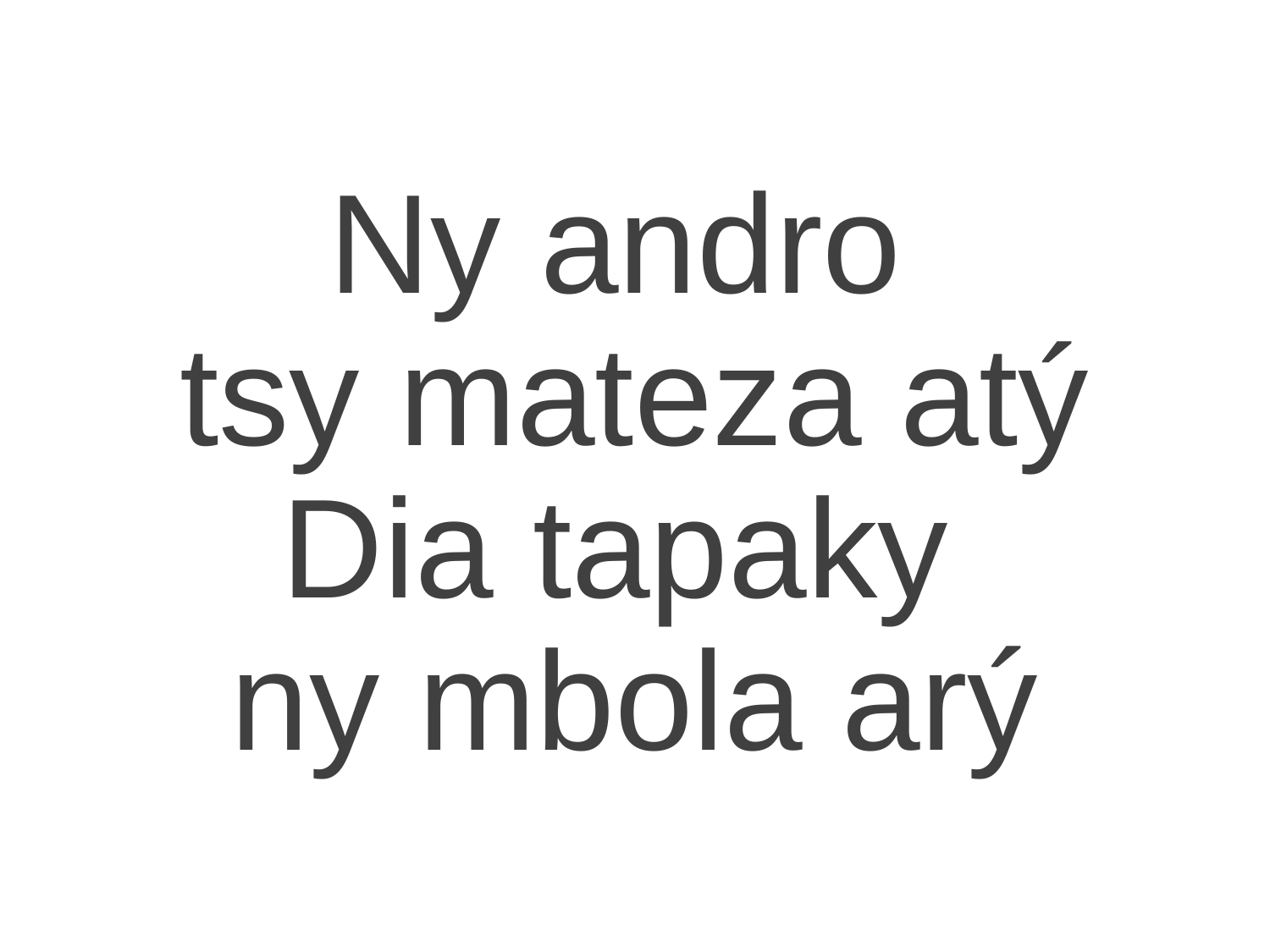

Ny andro
tsy mateza atý
Dia tapaky
ny mbola arý